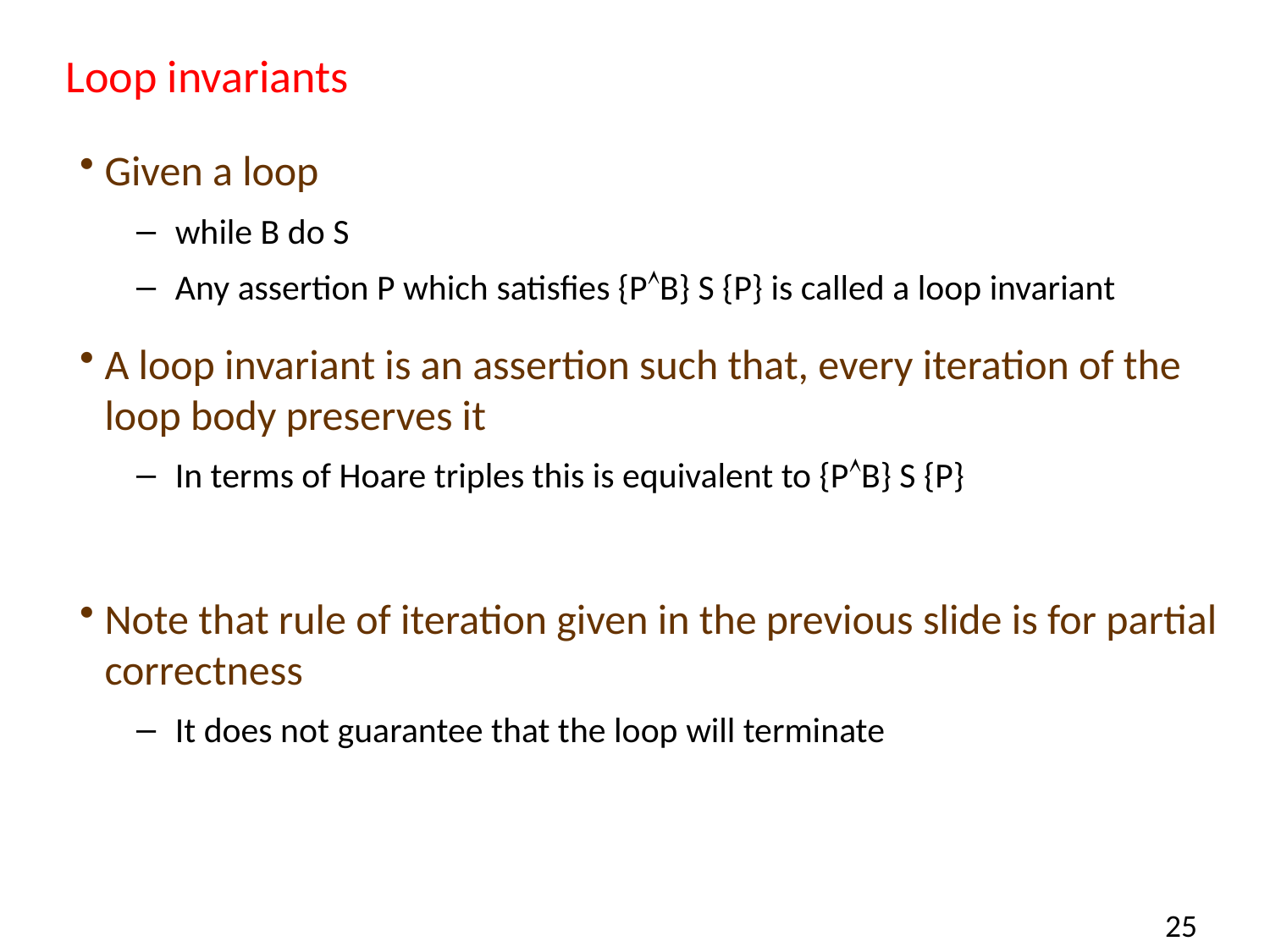

# Loop invariants
Given a loop
while B do S
Any assertion P which satisfies {P∧B} S {P} is called a loop invariant
A loop invariant is an assertion such that, every iteration of the loop body preserves it
In terms of Hoare triples this is equivalent to {P∧B} S {P}

Note that rule of iteration given in the previous slide is for partial correctness
It does not guarantee that the loop will terminate

25